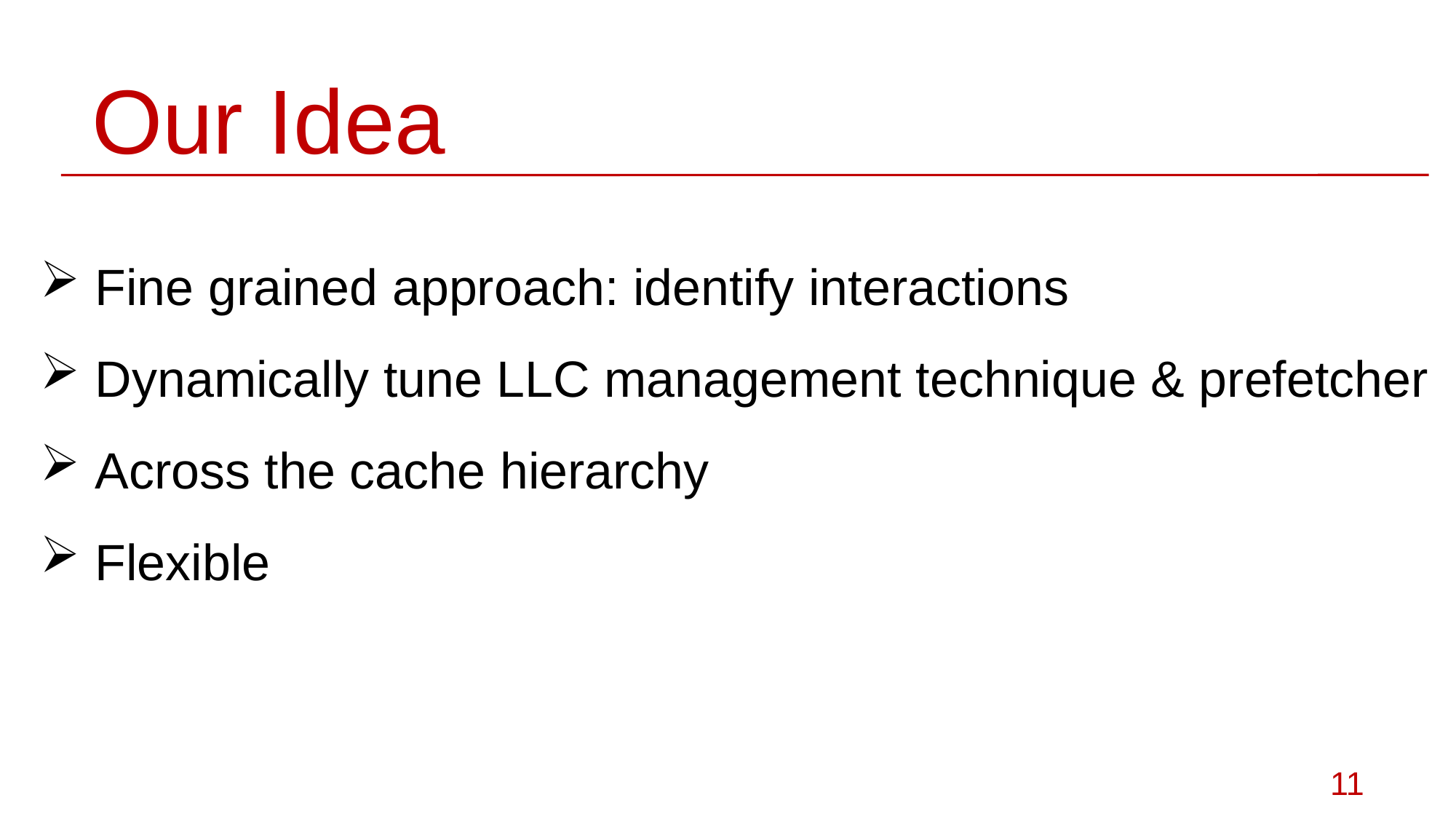

# Our Idea
Fine grained approach: identify interactions
Dynamically tune LLC management technique & prefetcher
Across the cache hierarchy
Flexible
11